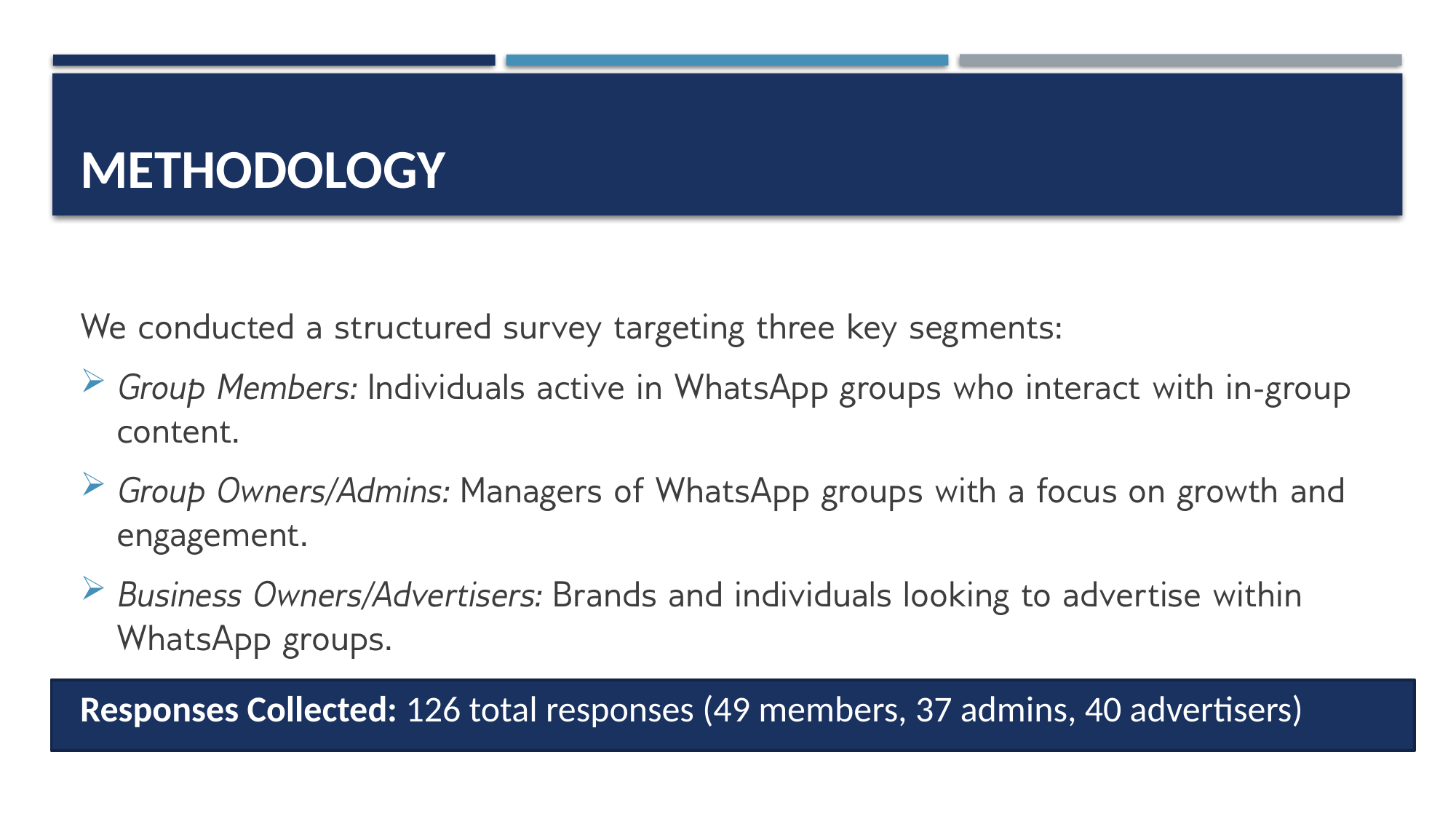

# Methodology
We conducted a structured survey targeting three key segments:
Group Members: Individuals active in WhatsApp groups who interact with in-group content.
Group Owners/Admins: Managers of WhatsApp groups with a focus on growth and engagement.
Business Owners/Advertisers: Brands and individuals looking to advertise within WhatsApp groups.

Responses Collected: 126 total responses (49 members, 37 admins, 40 advertisers)